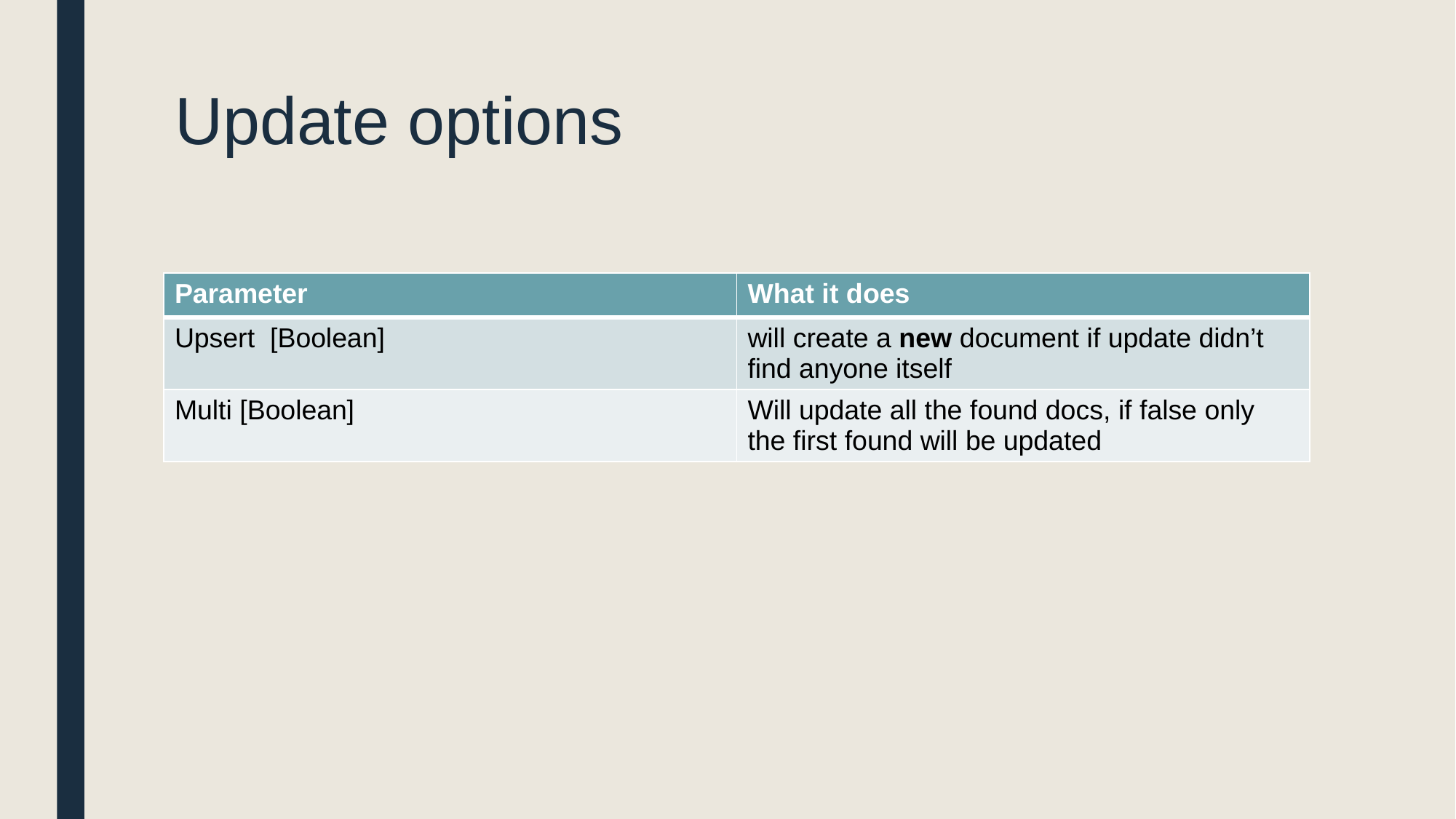

# Update options
| Parameter | What it does |
| --- | --- |
| Upsert [Boolean] | will create a new document if update didn’t find anyone itself |
| Multi [Boolean] | Will update all the found docs, if false only the first found will be updated |